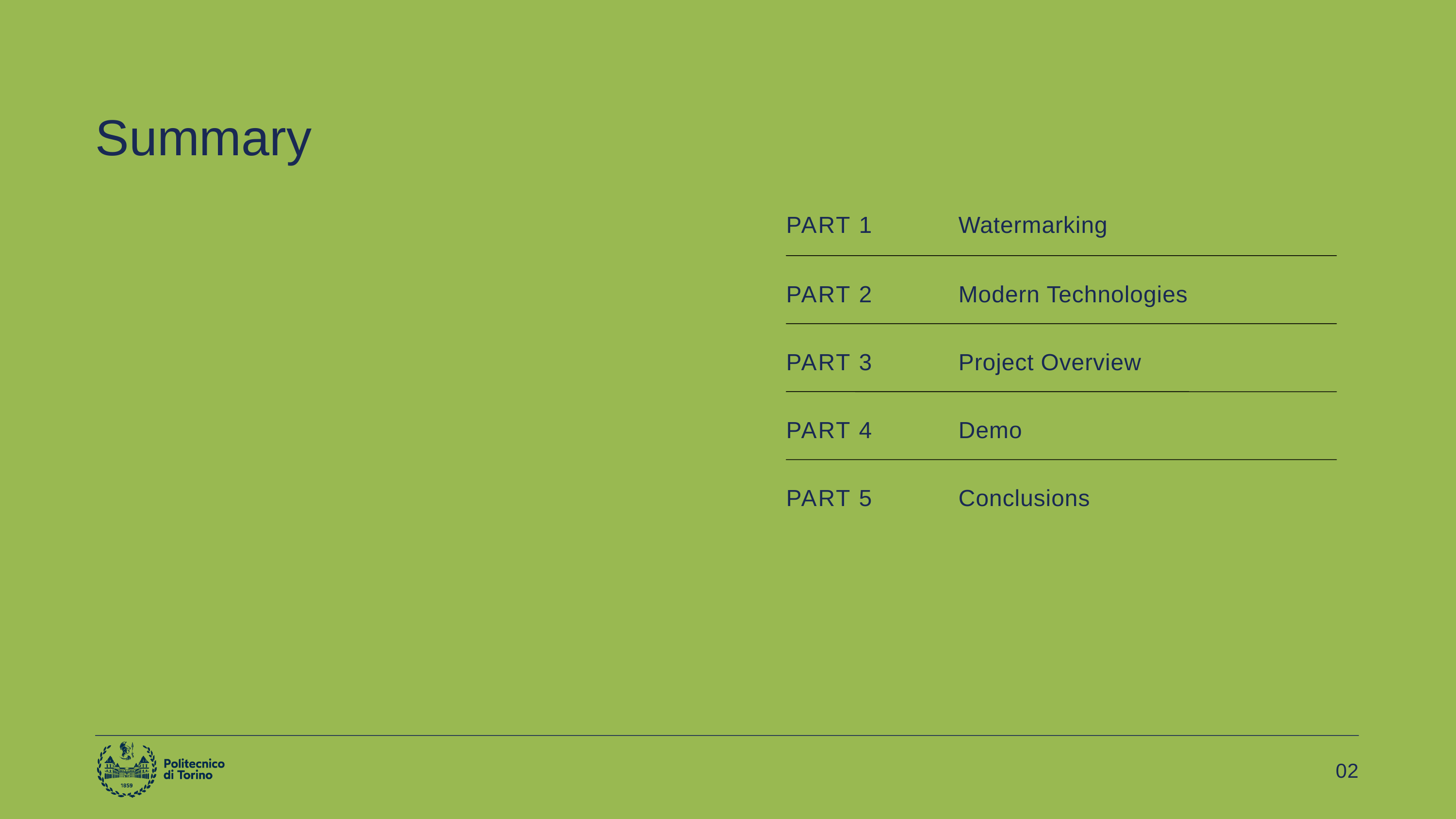

Summary
PART 1
Watermarking

PART 2
Modern Technologies

PART 3
Project Overview

PART 4
Demo

PART 5
Conclusions

02